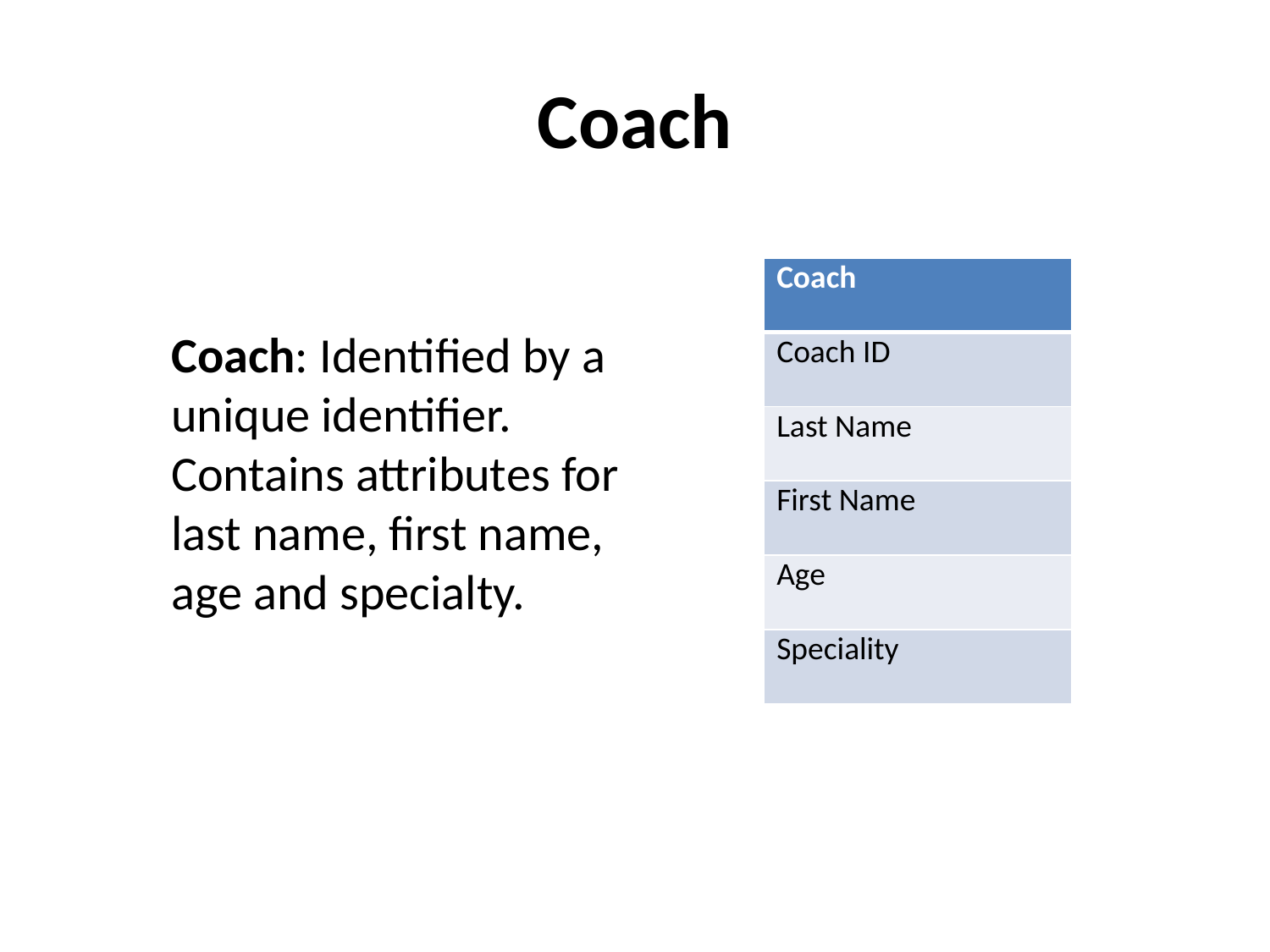

# Coach
| Coach |
| --- |
| Coach ID |
| Last Name |
| First Name |
| Age |
| Speciality |
Coach: Identified by a unique identifier. Contains attributes for last name, first name, age and specialty.